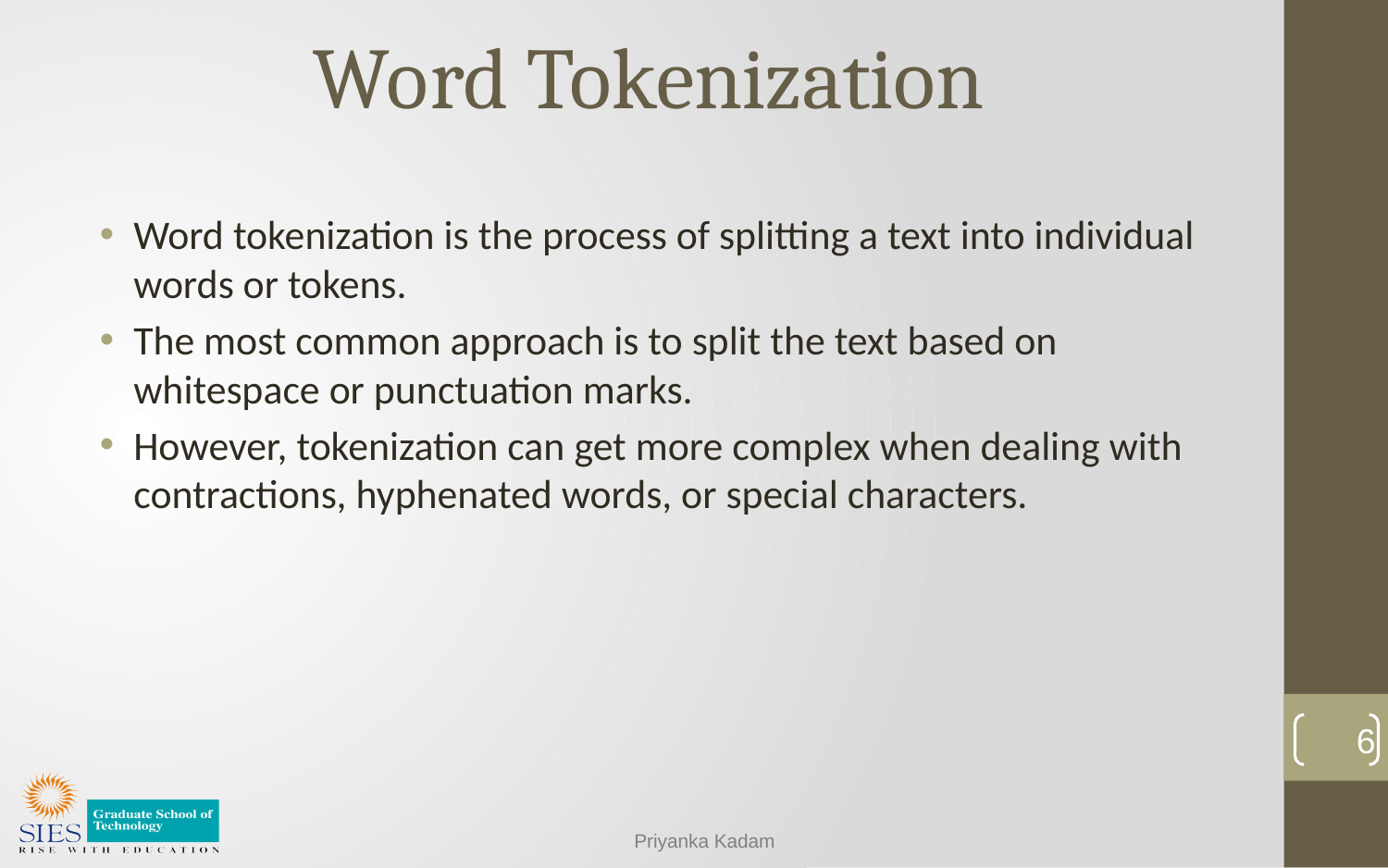

# Word Tokenization
Word tokenization is the process of splitting a text into individual words or tokens.
The most common approach is to split the text based on whitespace or punctuation marks.
However, tokenization can get more complex when dealing with contractions, hyphenated words, or special characters.
6